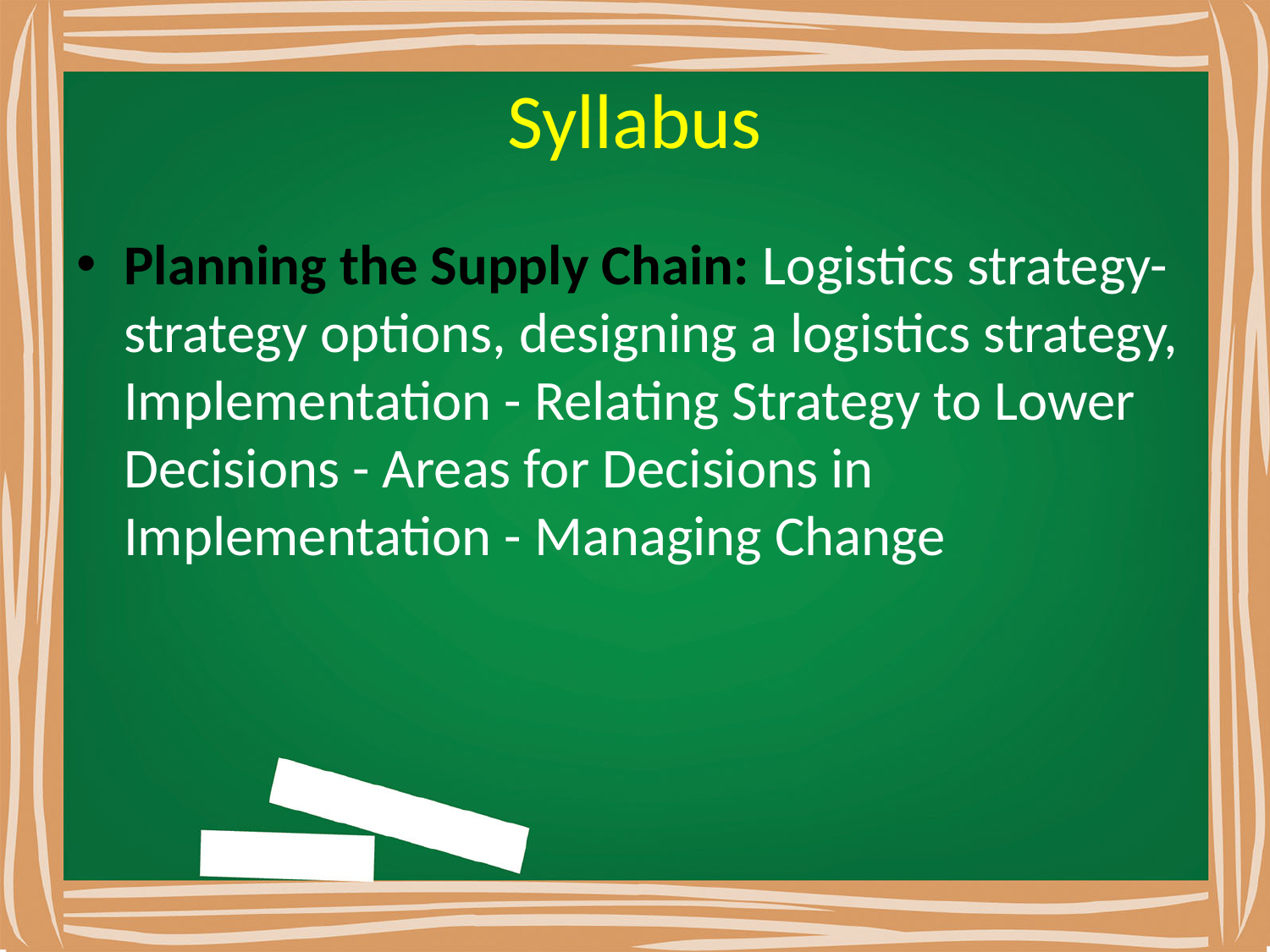

# Syllabus
Planning the Supply Chain: Logistics strategy- strategy options, designing a logistics strategy, Implementation - Relating Strategy to Lower Decisions - Areas for Decisions in Implementation - Managing Change